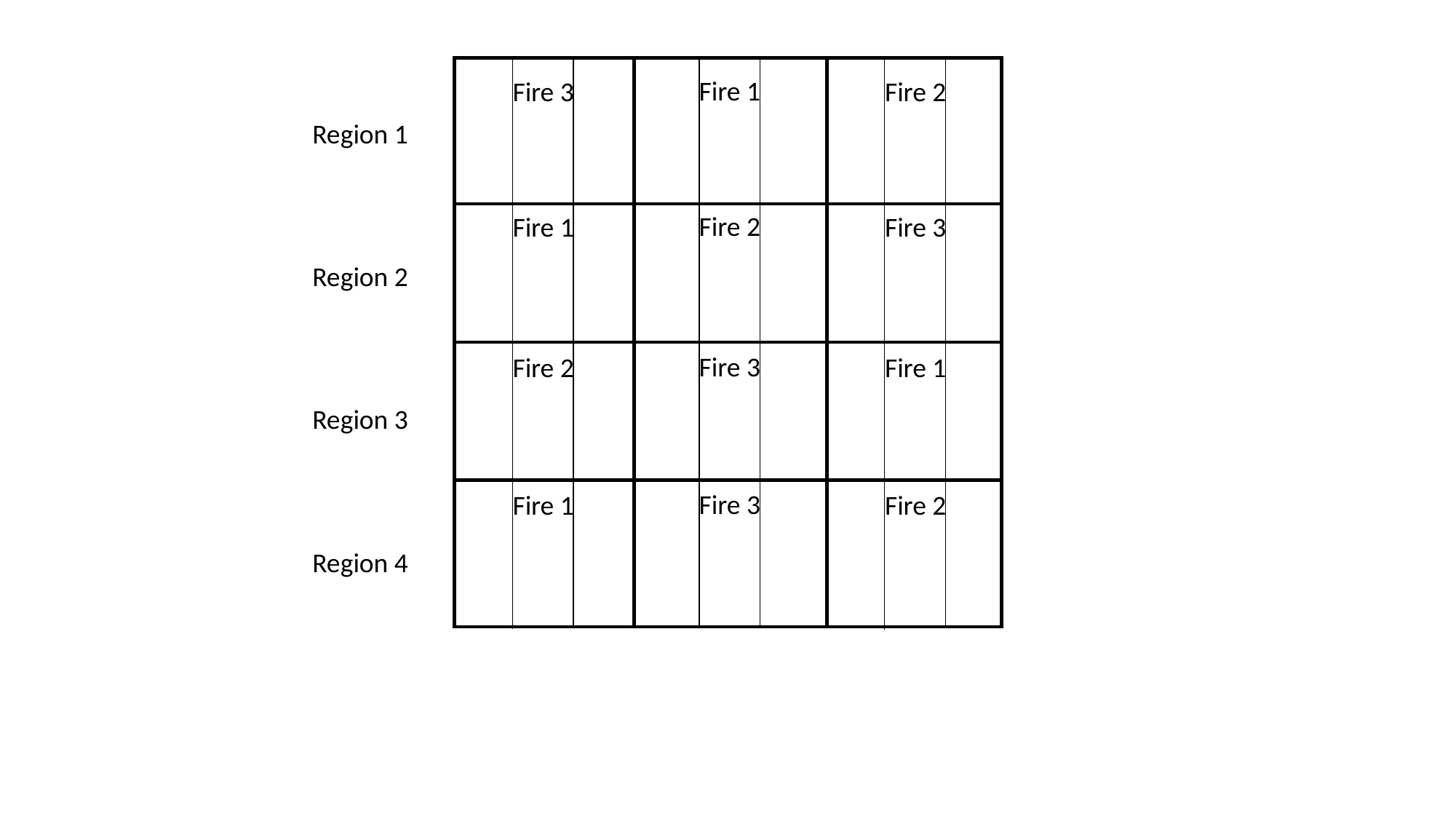

Fire 1
Fire 3
Fire 2
Region 1
Fire 2
Fire 1
Fire 3
Region 2
Fire 3
Fire 2
Fire 1
Region 3
Fire 3
Fire 1
Fire 2
Region 4